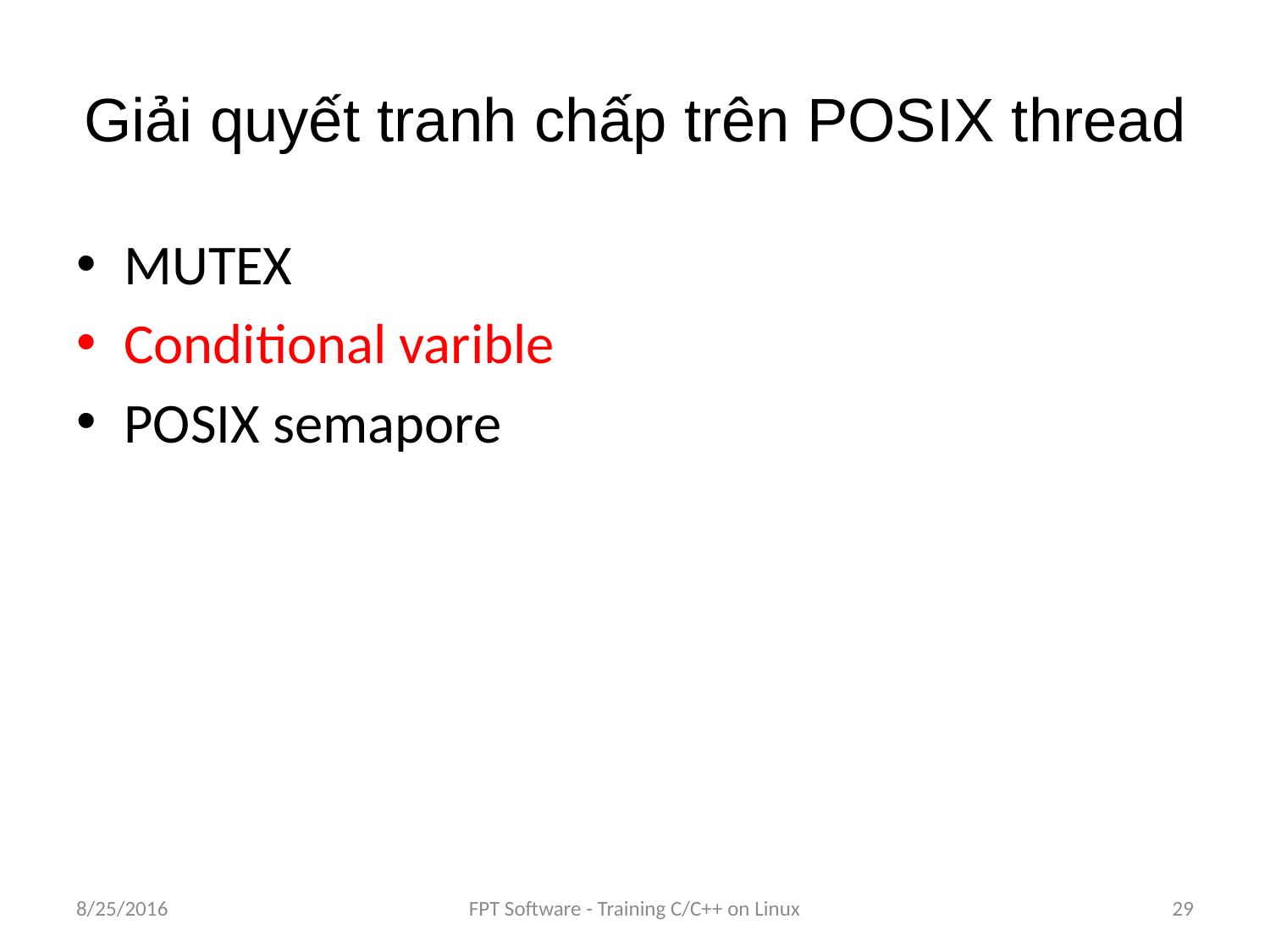

# Giải quyết tranh chấp trên POSIX thread
MUTEX
Conditional varible
POSIX semapore
8/25/2016
FPT Software - Training C/C++ on Linux
29